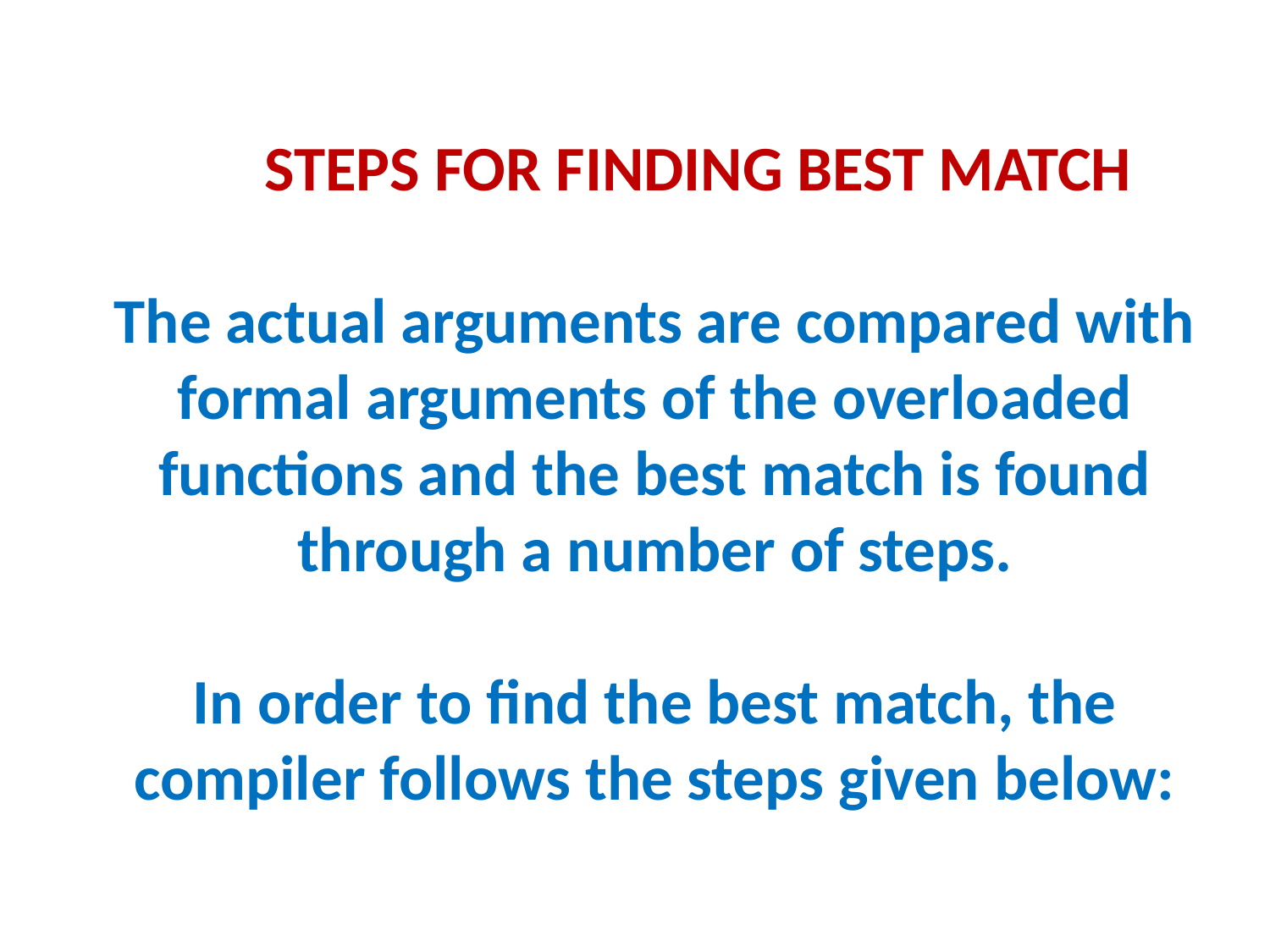

# STEPS FOR FINDING BEST MATCH The actual arguments are compared with formal arguments of the overloaded functions and the best match is found through a number of steps. In order to find the best match, the compiler follows the steps given below: